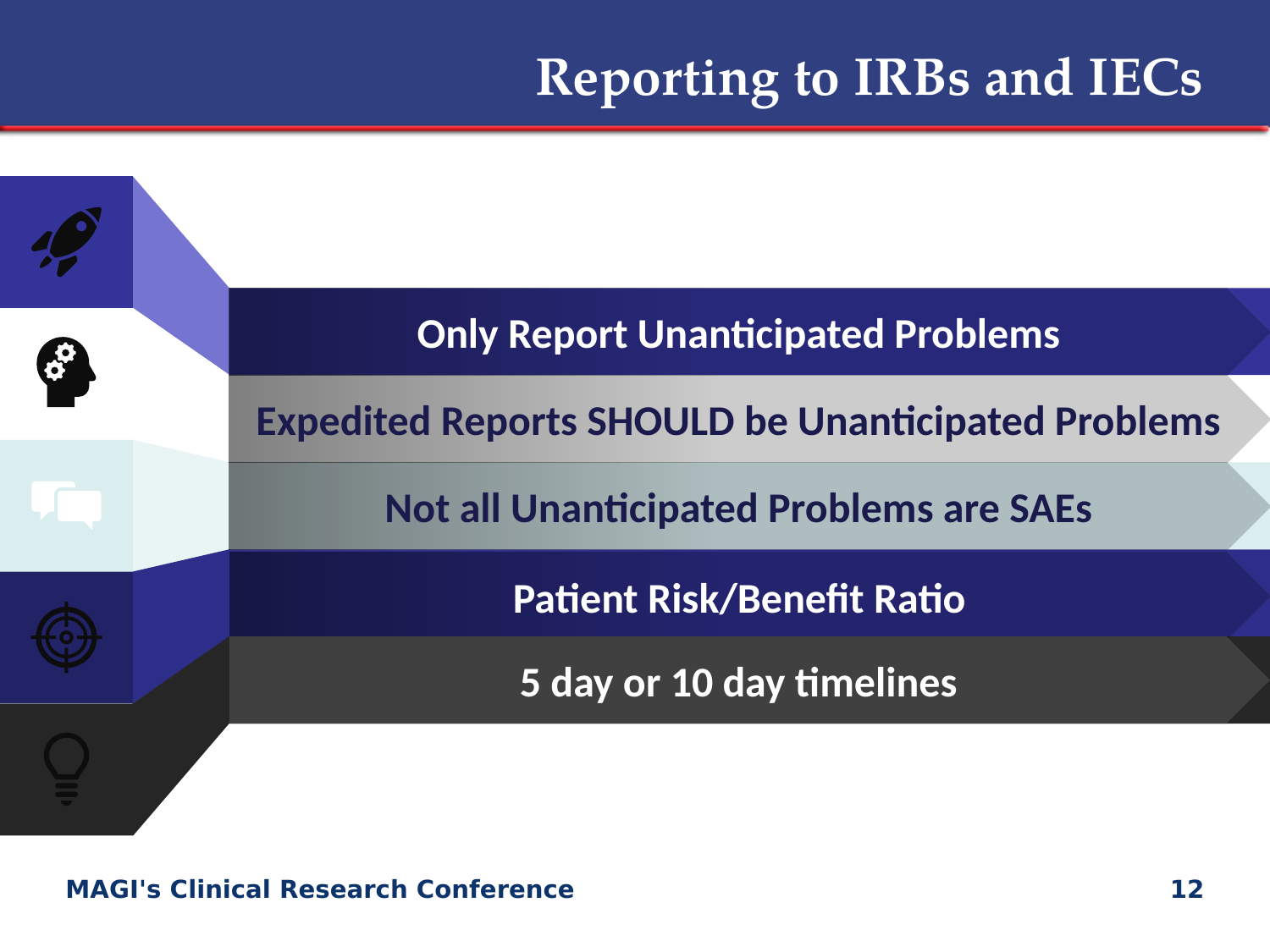

# Reporting to IRBs and IECs

Only Report Unanticipated Problems

Expedited Reports SHOULD be Unanticipated Problems

Not all Unanticipated Problems are SAEs

Patient Risk/Benefit Ratio

5 day or 10 day timelines

MAGI's Clinical Research Conference
12